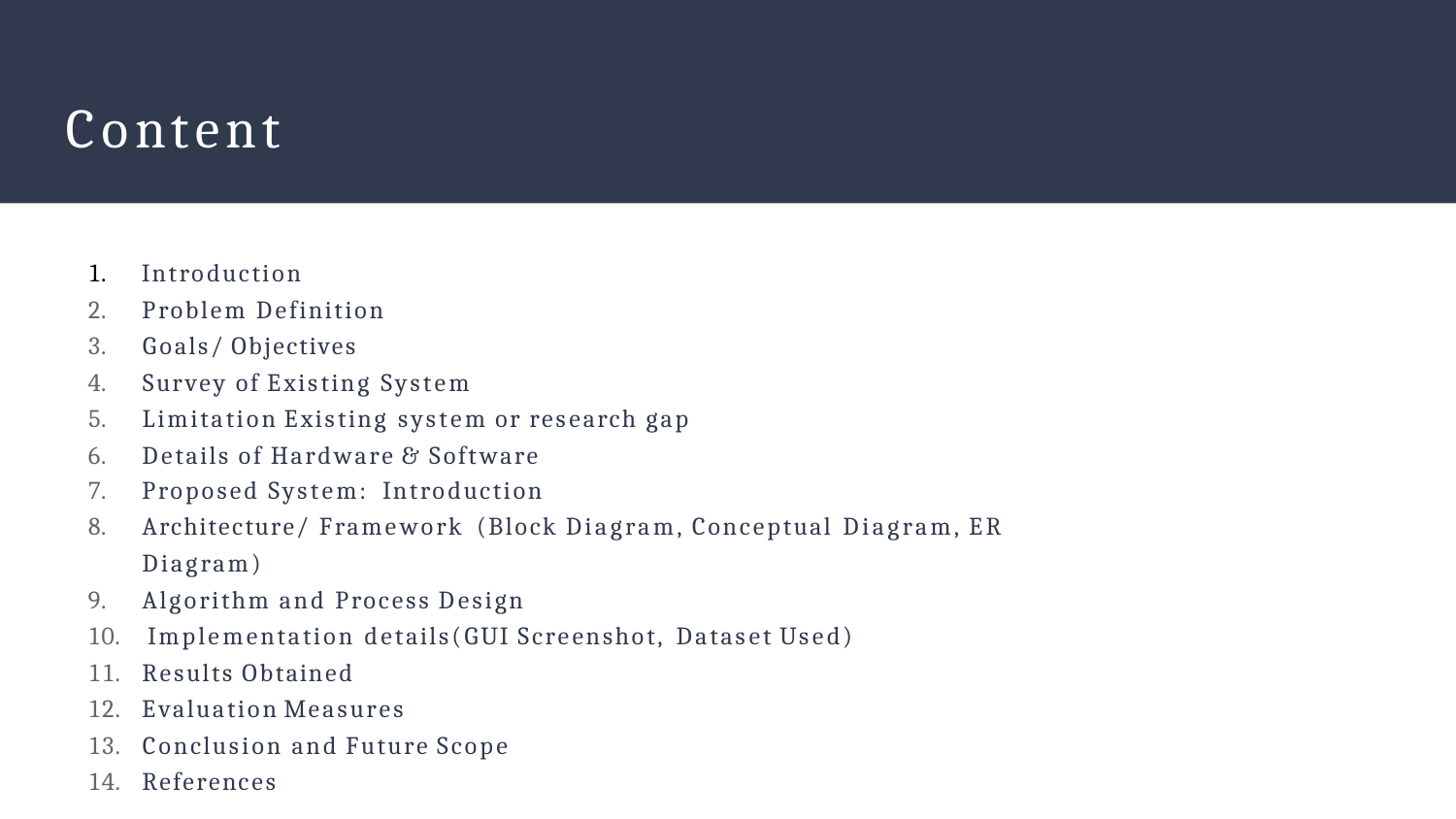

# Content
Introduction
Problem Definition
Goals/ Objectives
Survey of Existing System
Limitation Existing system or research gap
Details of Hardware & Software
Proposed System: Introduction
Architecture/ Framework (Block Diagram, Conceptual Diagram, ER  Diagram)
Algorithm and Process Design
Implementation details(GUI Screenshot, Dataset Used)
Results Obtained
Evaluation Measures
Conclusion and Future Scope
References